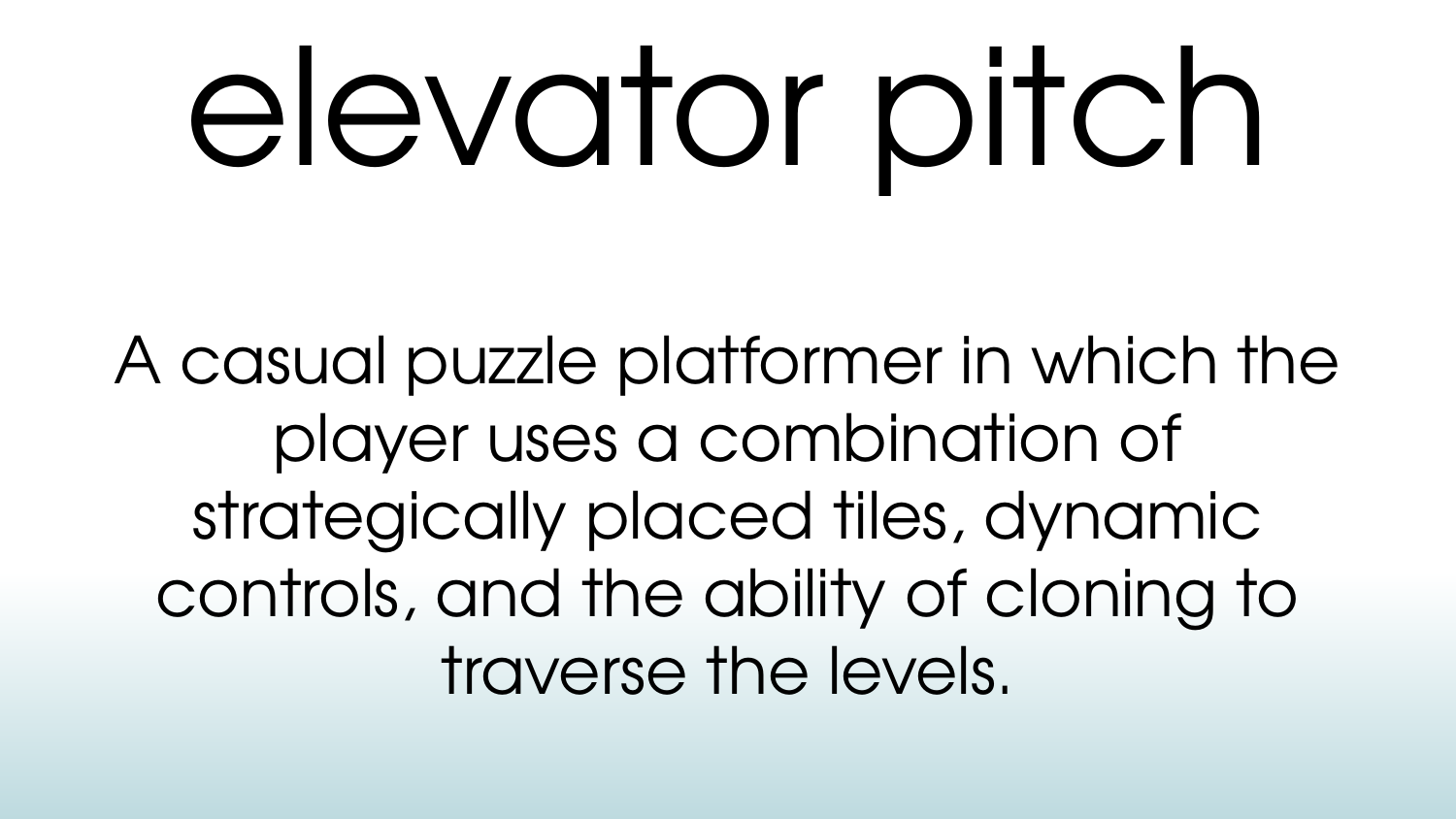

# elevator pitch
A casual puzzle platformer in which the player uses a combination of strategically placed tiles, dynamic controls, and the ability of cloning to traverse the levels.